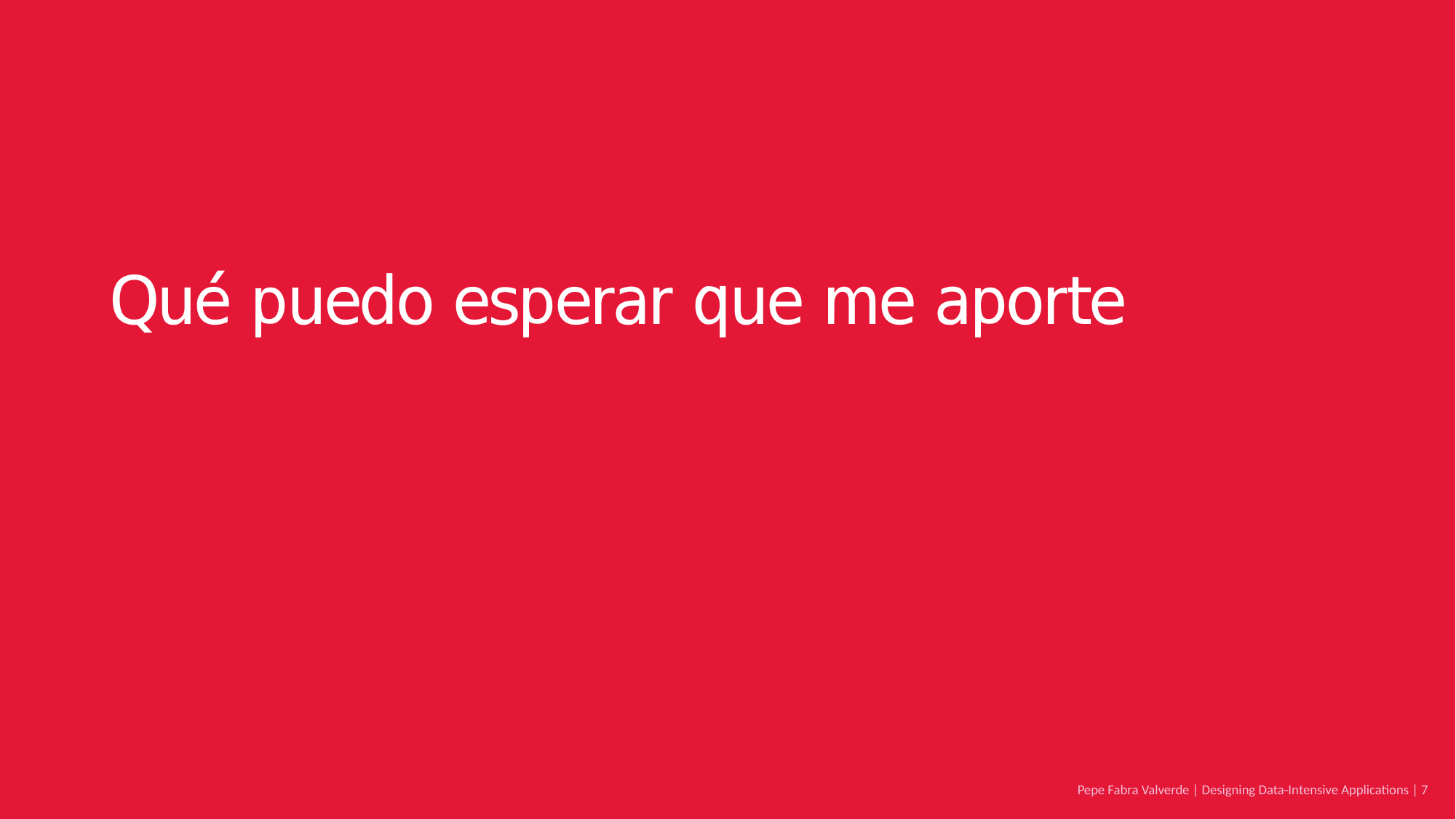

# Qué puedo esperar que me aporte

Pepe Fabra Valverde | Designing Data-Intensive Applications | 7